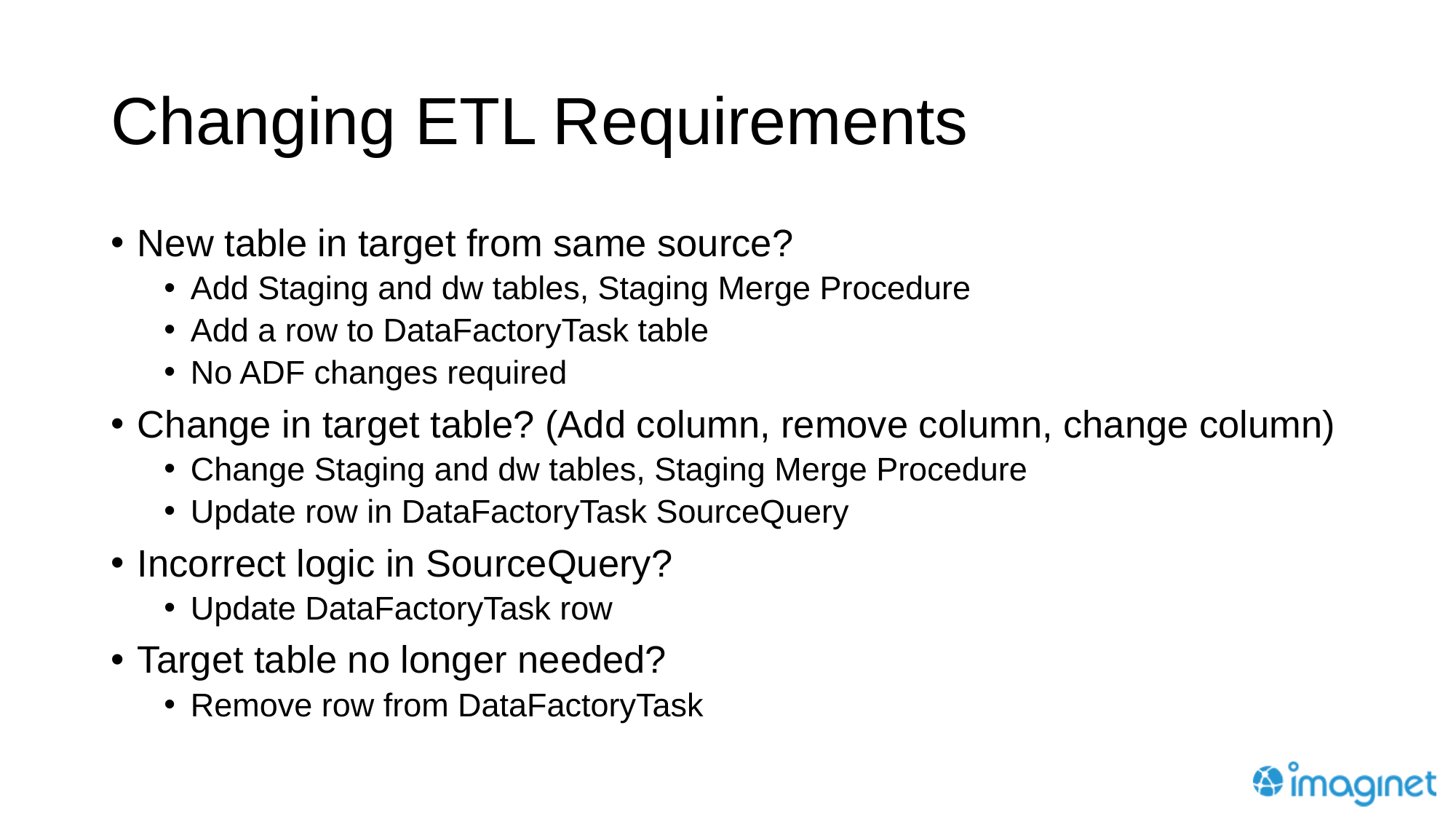

# Changing ETL Requirements
New table in target from same source?
Add Staging and dw tables, Staging Merge Procedure
Add a row to DataFactoryTask table
No ADF changes required
Change in target table? (Add column, remove column, change column)
Change Staging and dw tables, Staging Merge Procedure
Update row in DataFactoryTask SourceQuery
Incorrect logic in SourceQuery?
Update DataFactoryTask row
Target table no longer needed?
Remove row from DataFactoryTask